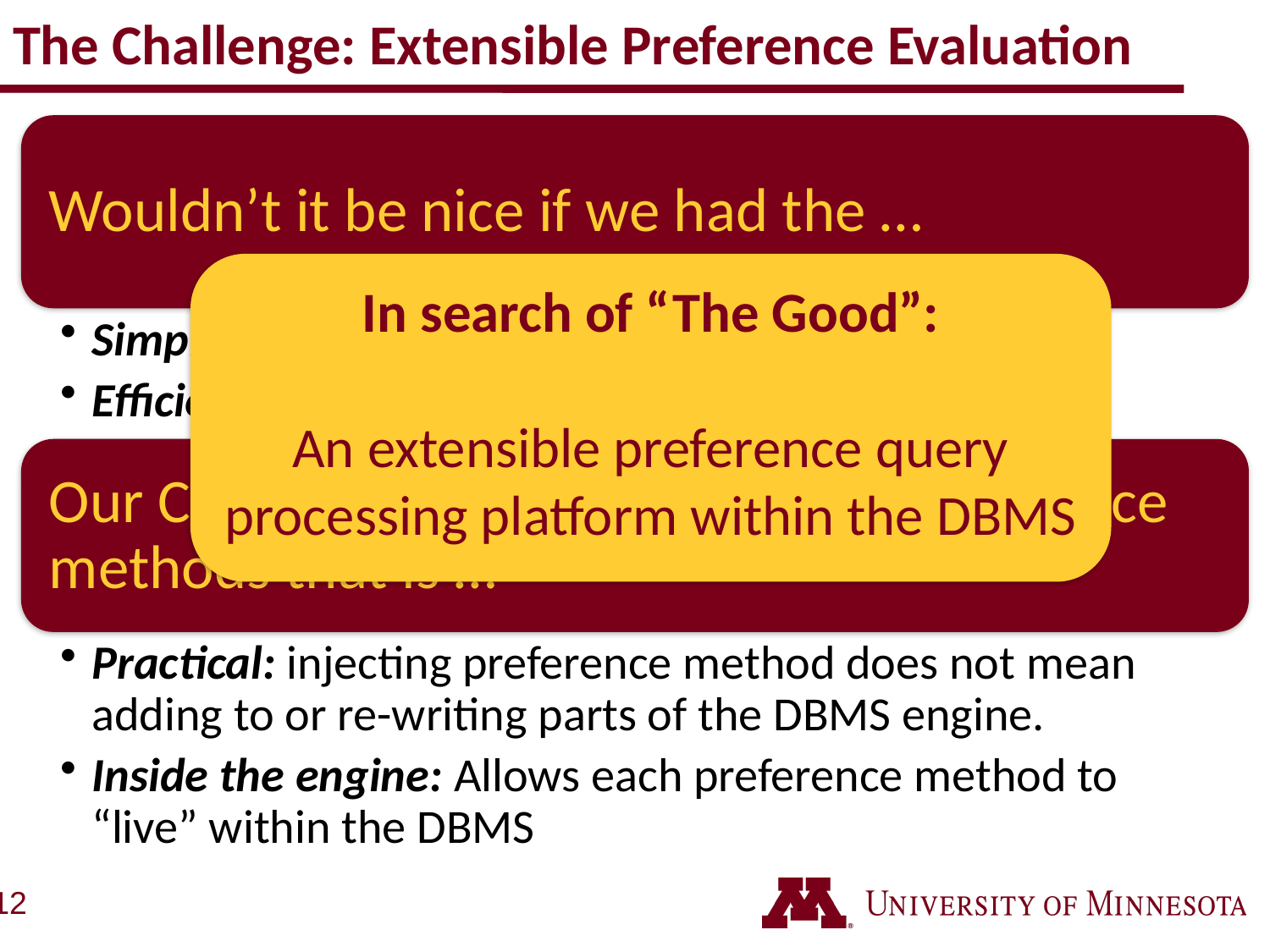

# The Challenge: Extensible Preference Evaluation
Wouldn’t it be nice if we had the …
Simplicity of the layered approach
Efficiency of the built-in approach
Our Challenge: DBMS support for preference methods that is …
Practical: injecting preference method does not mean adding to or re-writing parts of the DBMS engine.
Inside the engine: Allows each preference method to “live” within the DBMS
In search of “The Good”:

An extensible preference query processing platform within the DBMS